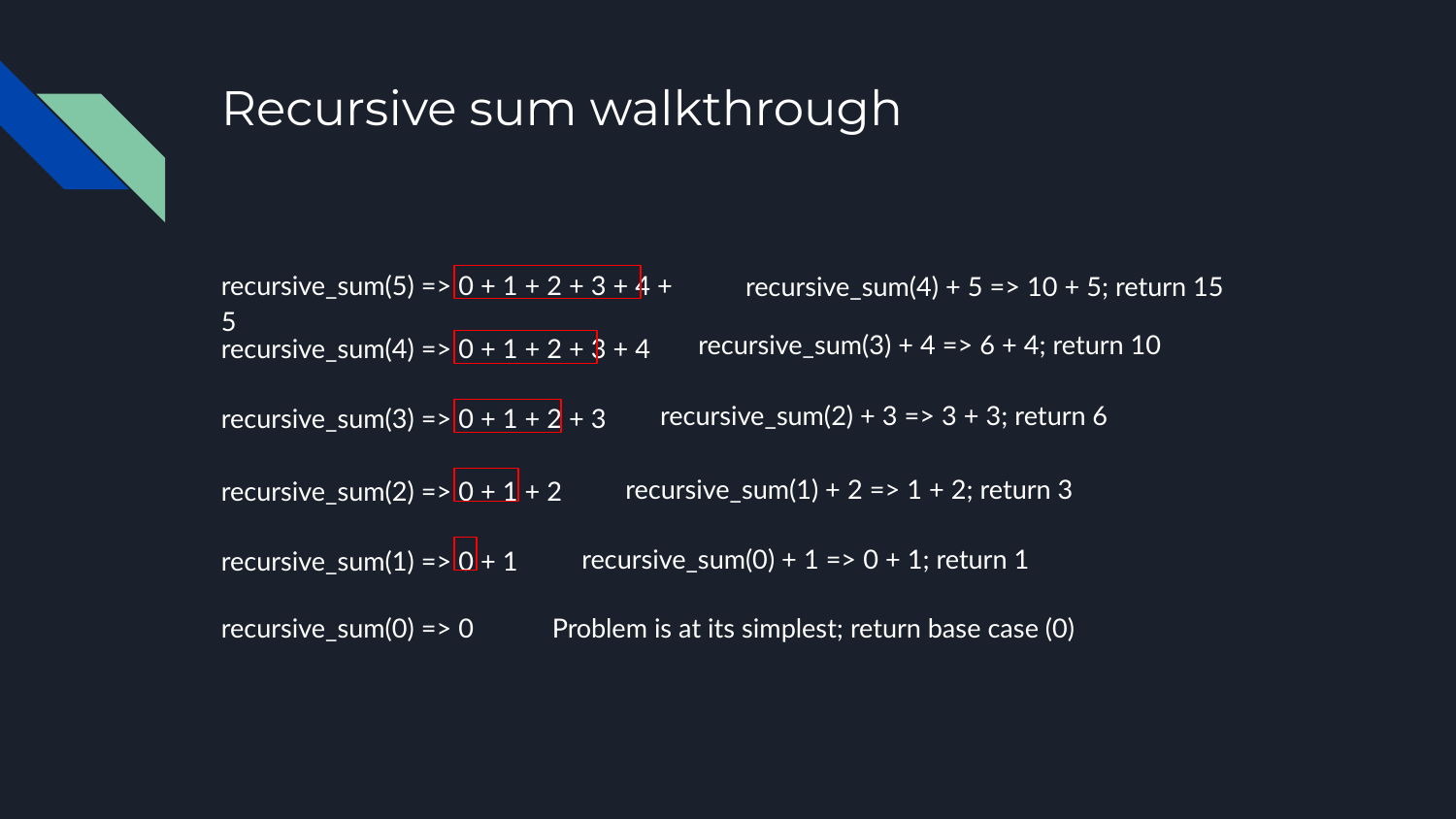

# Recursive sum walkthrough
recursive_sum(5) => 0 + 1 + 2 + 3 + 4 + 5
recursive_sum(4) + 5 => 10 + 5; return 15

recursive_sum(3) + 4 => 6 + 4; return 10
recursive_sum(4) => 0 + 1 + 2 + 3 + 4

recursive_sum(2) + 3 => 3 + 3; return 6
recursive_sum(3) => 0 + 1 + 2 + 3

recursive_sum(1) + 2 => 1 + 2; return 3
recursive_sum(2) => 0 + 1 + 2

recursive_sum(0) + 1 => 0 + 1; return 1
recursive_sum(1) => 0 + 1

recursive_sum(0) => 0
Problem is at its simplest; return base case (0)